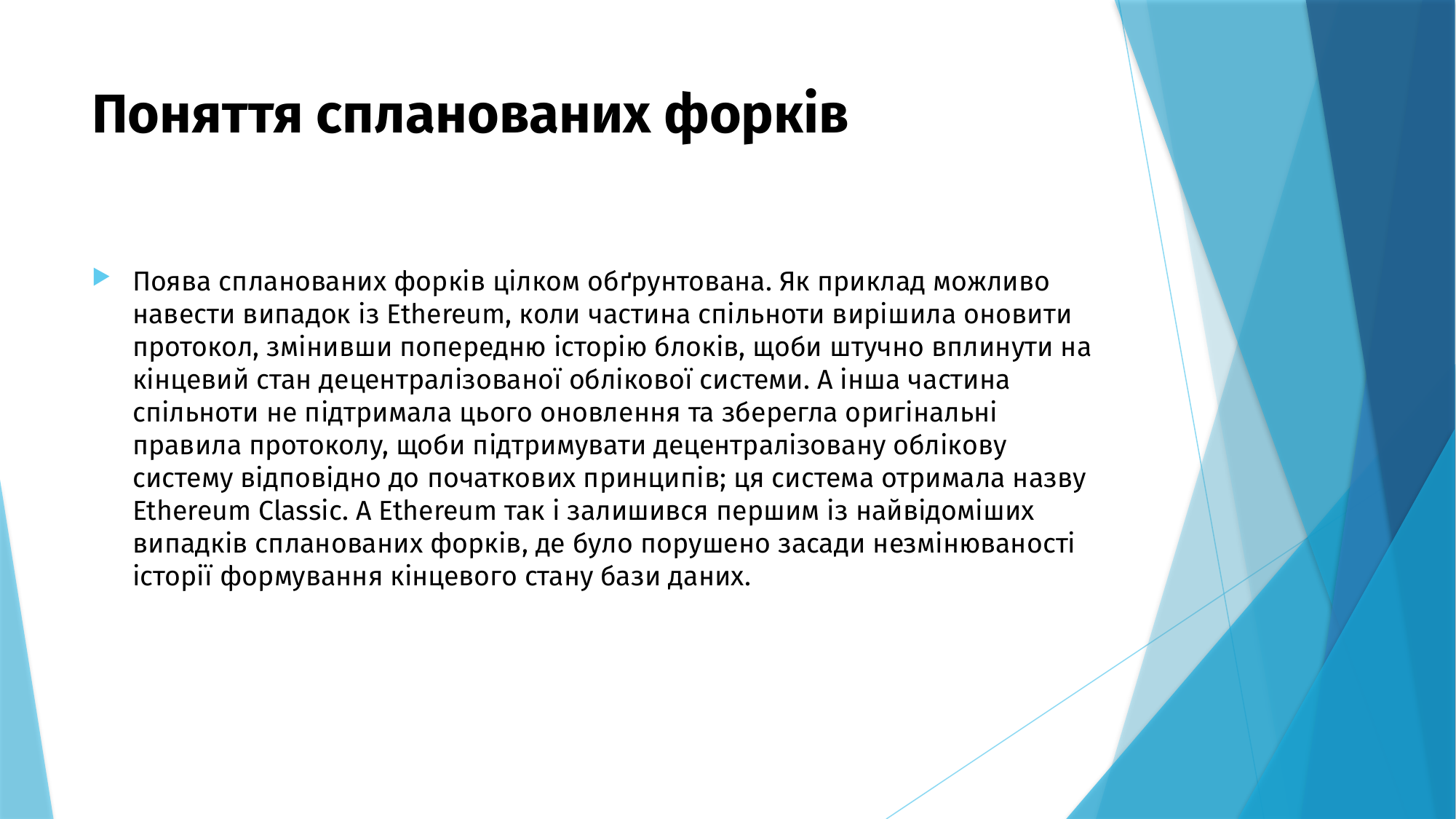

# Поняття спланованих форків
Поява спланованих форків цілком обґрунтована. Як приклад можливо навести випадок із Ethereum, коли частина спільноти вирішила оновити протокол, змінивши попередню історію блоків, щоби штучно вплинути на кінцевий стан децентралізованої облікової системи. А інша частина спільноти не підтримала цього оновлення та зберегла оригінальні правила протоколу, щоби підтримувати децентралізовану облікову систему відповідно до початкових принципів; ця система отримала назву Ethereum Classic. А Ethereum так і залишився першим із найвідоміших випадків спланованих форків, де було порушено засади незмінюваності історії формування кінцевого стану бази даних.